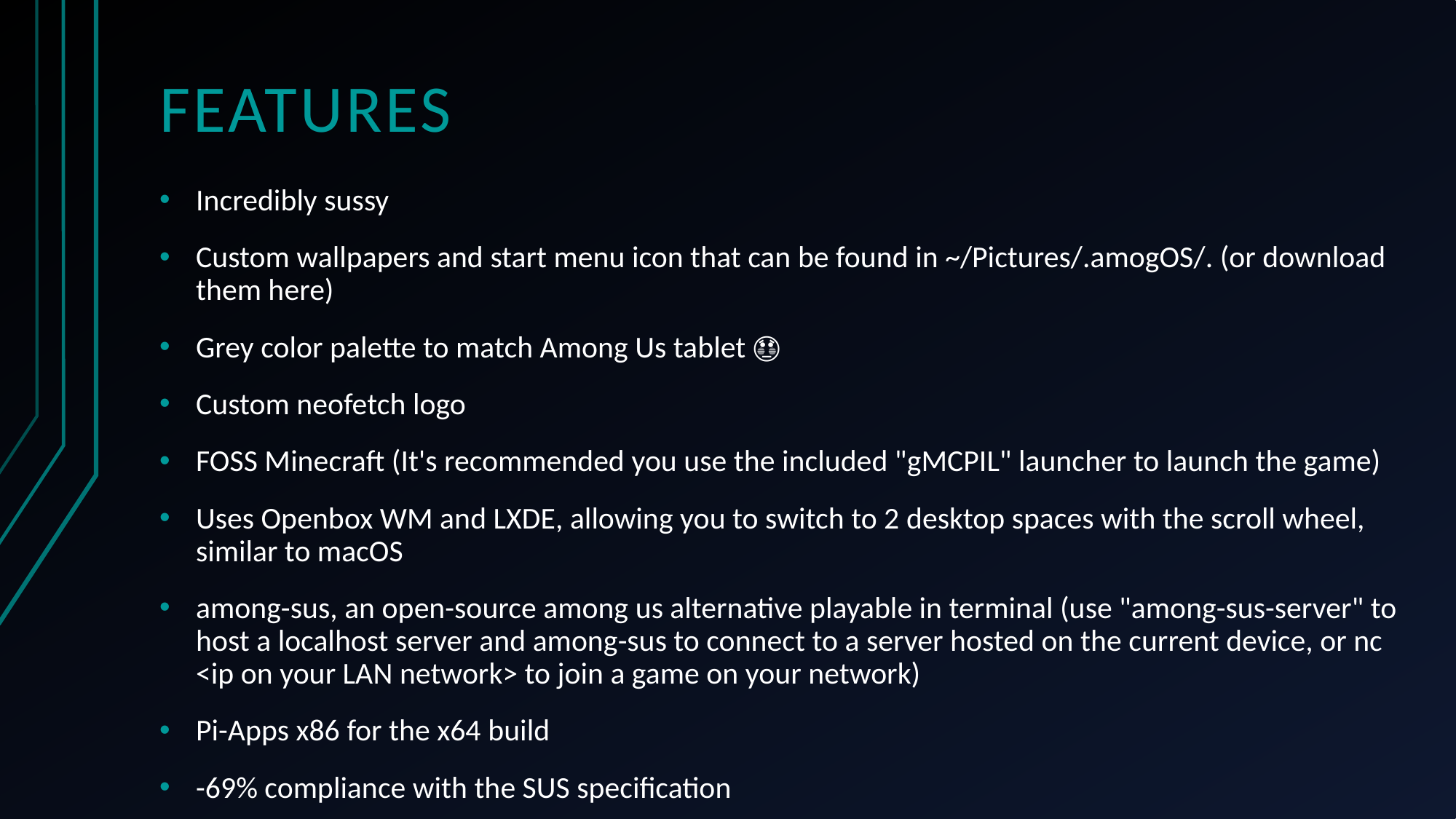

# Features
Incredibly sussy
Custom wallpapers and start menu icon that can be found in ~/Pictures/.amogOS/. (or download them here)
Grey color palette to match Among Us tablet 😳
Custom neofetch logo
FOSS Minecraft (It's recommended you use the included "gMCPIL" launcher to launch the game)
Uses Openbox WM and LXDE, allowing you to switch to 2 desktop spaces with the scroll wheel, similar to macOS
among-sus, an open-source among us alternative playable in terminal (use "among-sus-server" to host a localhost server and among-sus to connect to a server hosted on the current device, or nc <ip on your LAN network> to join a game on your network)
Pi-Apps x86 for the x64 build
-69% compliance with the SUS specification